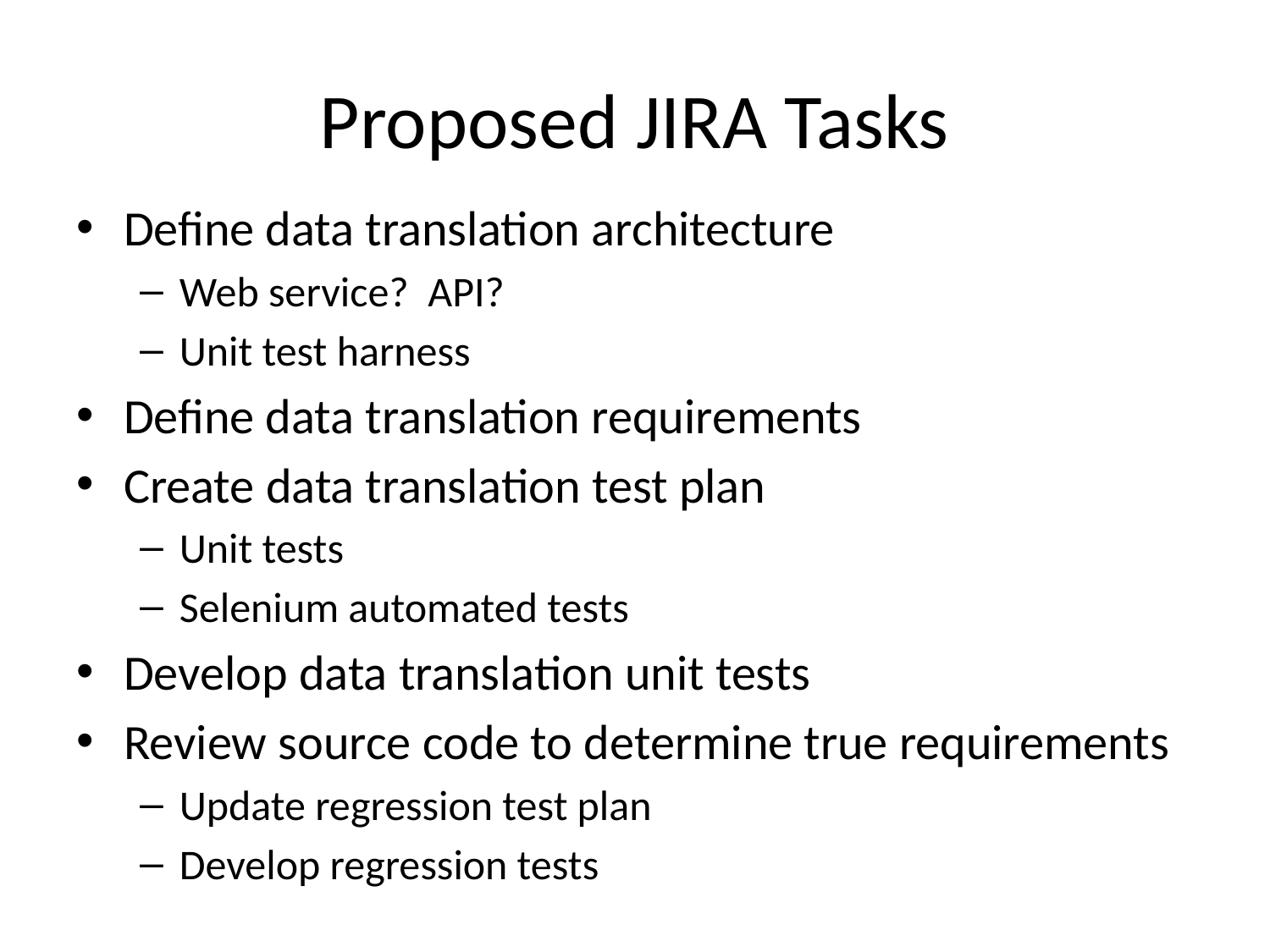

Proposed JIRA Tasks
Define data translation architecture
Web service?  API?
Unit test harness
Define data translation requirements
Create data translation test plan
Unit tests
Selenium automated tests
Develop data translation unit tests
Review source code to determine true requirements
Update regression test plan
Develop regression tests